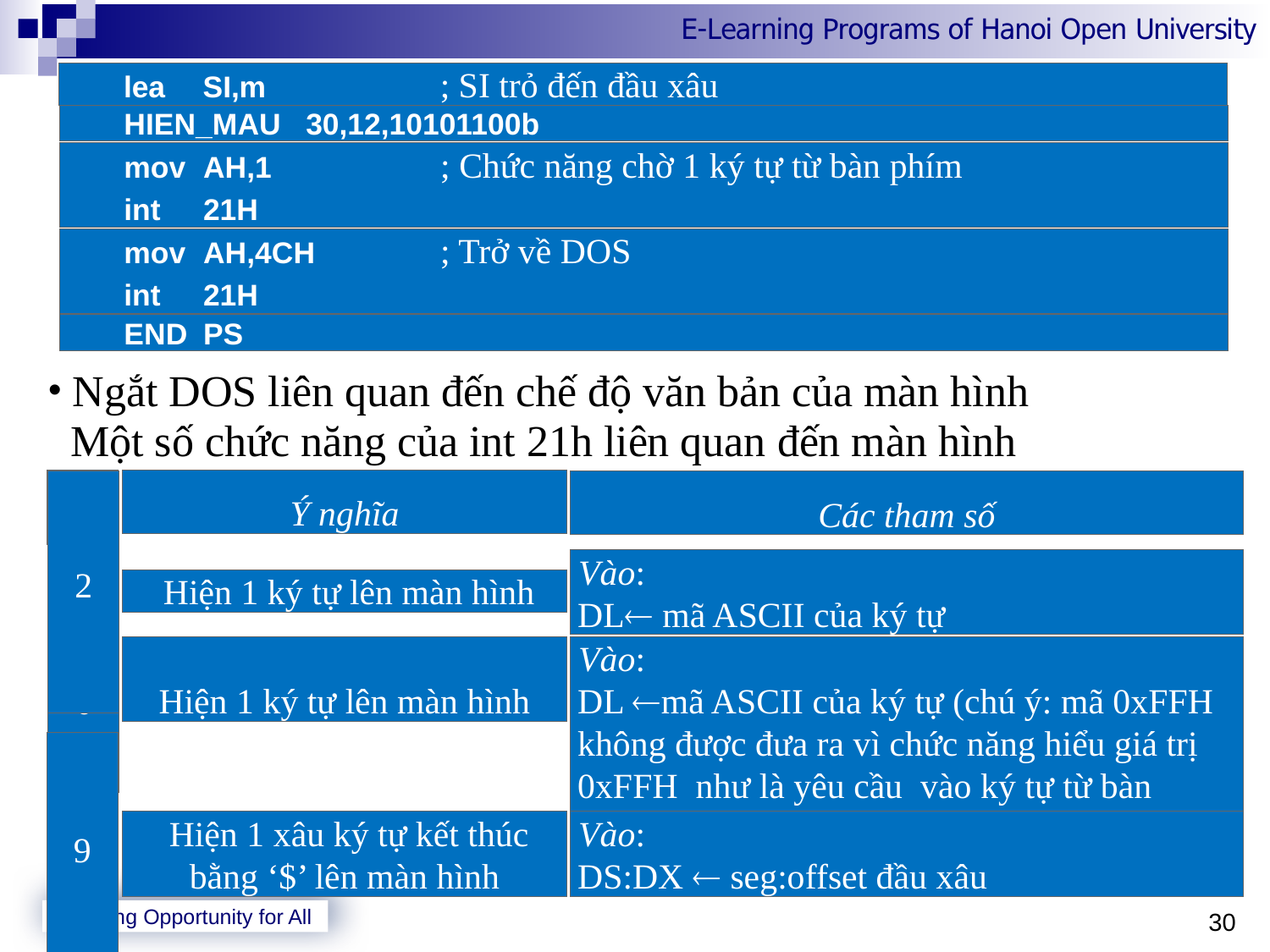

Ngắt DOS liên quan đến chế độ văn bản của màn hình
  Một số chức năng của int 21h liên quan đến màn hình

    	lea	SI,m	; SI trỏ đến đầu xâu
    	HIEN_MAU   30,12,10101100b
    	mov	AH,1	; Chức năng chờ 1 ký tự từ bàn phím
	int	21H
    	mov	AH,4CH	; Trở về DOS
	int	21H
    	END	PS
Ý nghĩa
CN
(AH)
Các tham số
 Vào:
DL← mã ASCII của ký tự
 Hiện 1 ký tự lên màn hình

2

Hiện 1 ký tự lên màn hình
 Vào:
DL ←mã ASCII của ký tự (chú ý: mã 0xFFH không được đưa ra vì chức năng hiểu giá trị 0xFFH  như là yêu cầu  vào ký tự từ bàn phím)

6

 Hiện 1 xâu ký tự kết thúc bằng ‘$’ lên màn hình
 Vào:
DS:DX ← seg:offset đầu xâu

9

30